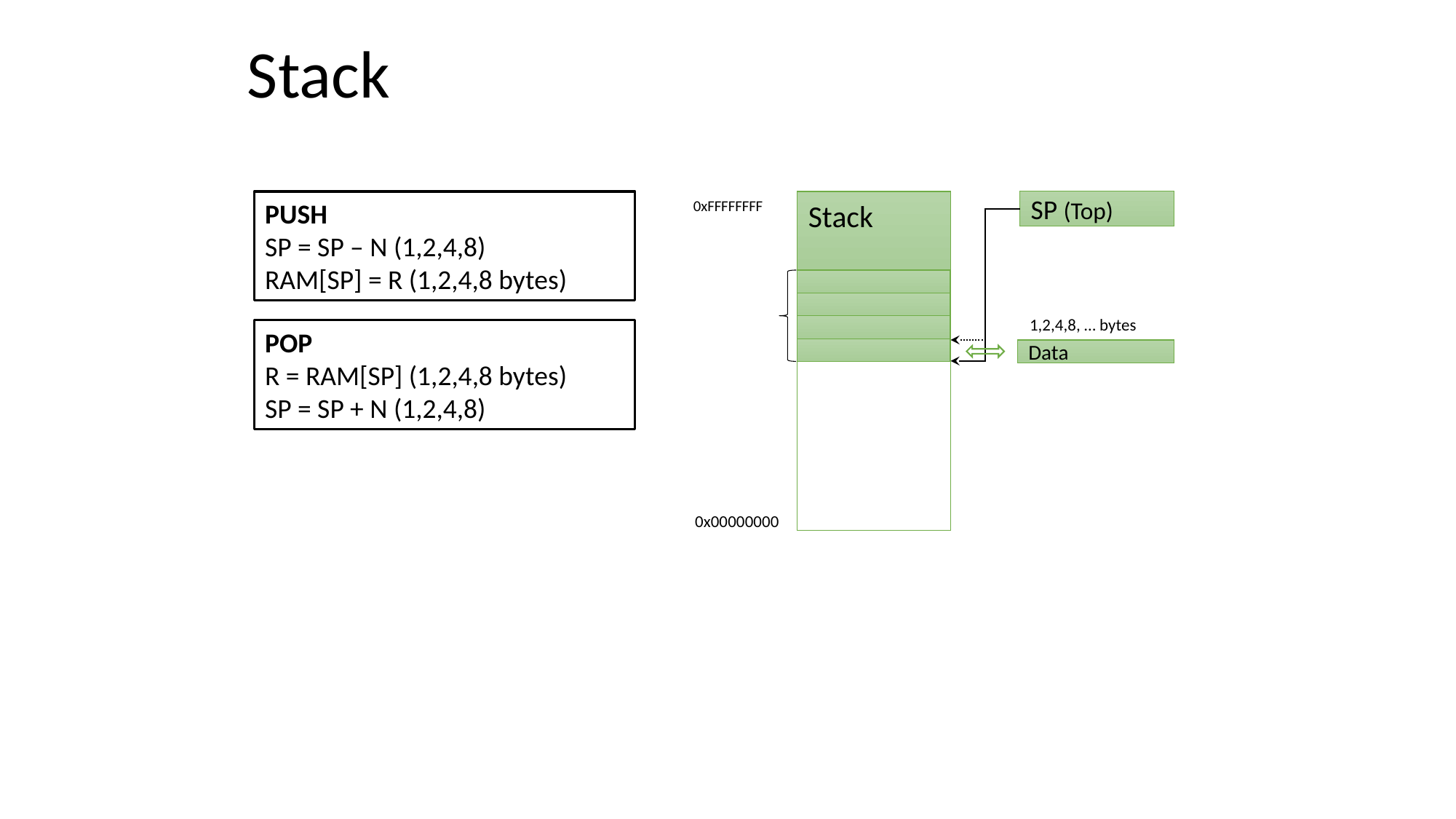

# Stack
0xFFFFFFFF
SP (Top)
Stack
PUSH
SP = SP – N (1,2,4,8)
RAM[SP] = R (1,2,4,8 bytes)
Stack

1,2,4,8, … bytes

POP
R = RAM[SP] (1,2,4,8 bytes)
SP = SP + N (1,2,4,8)

Data
0x00000000